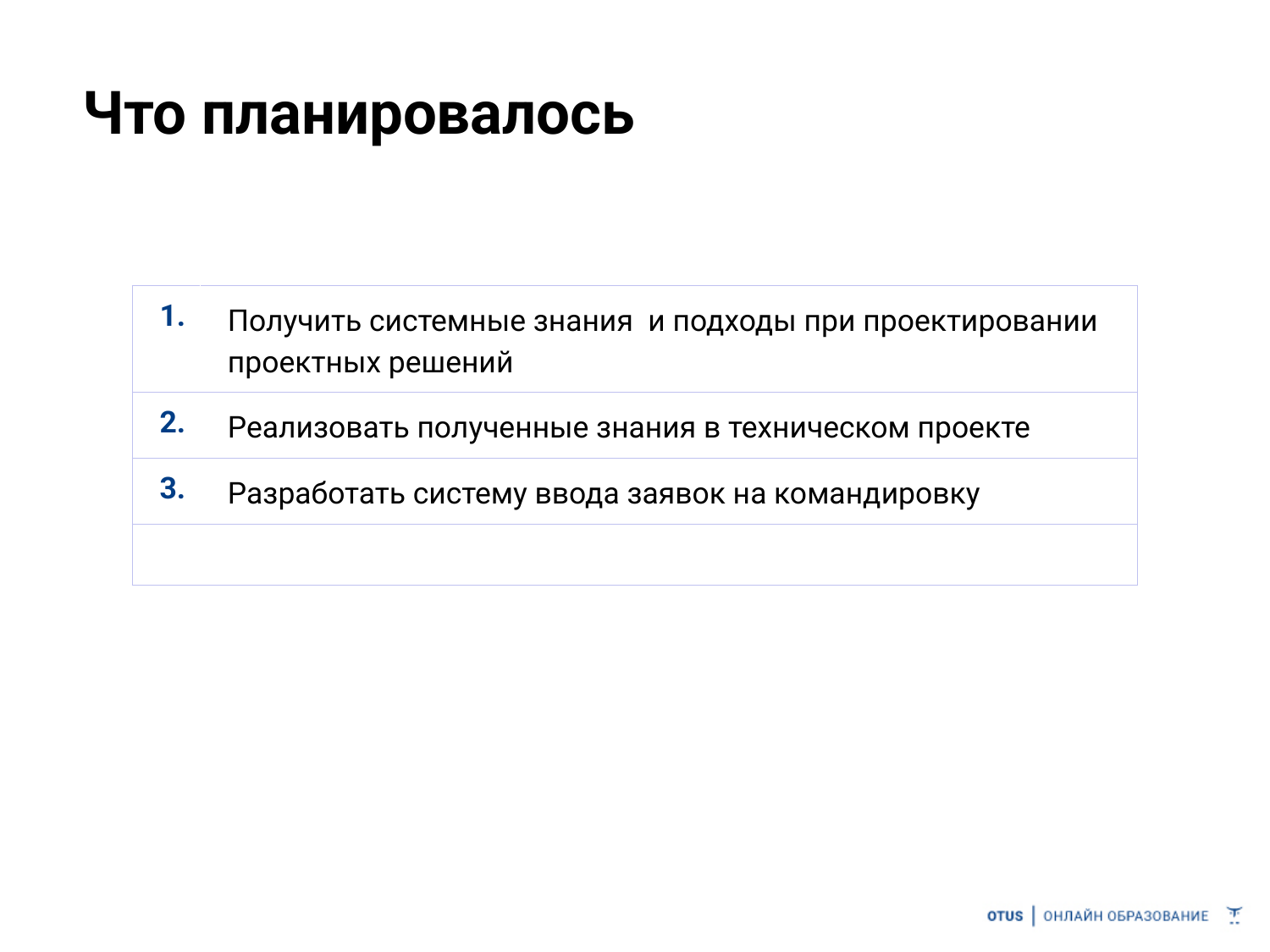

# Что планировалось
| 1. | Получить системные знания и подходы при проектировании проектных решений |
| --- | --- |
| 2. | Реализовать полученные знания в техническом проекте |
| 3. | Разработать систему ввода заявок на командировку |
|  |  |